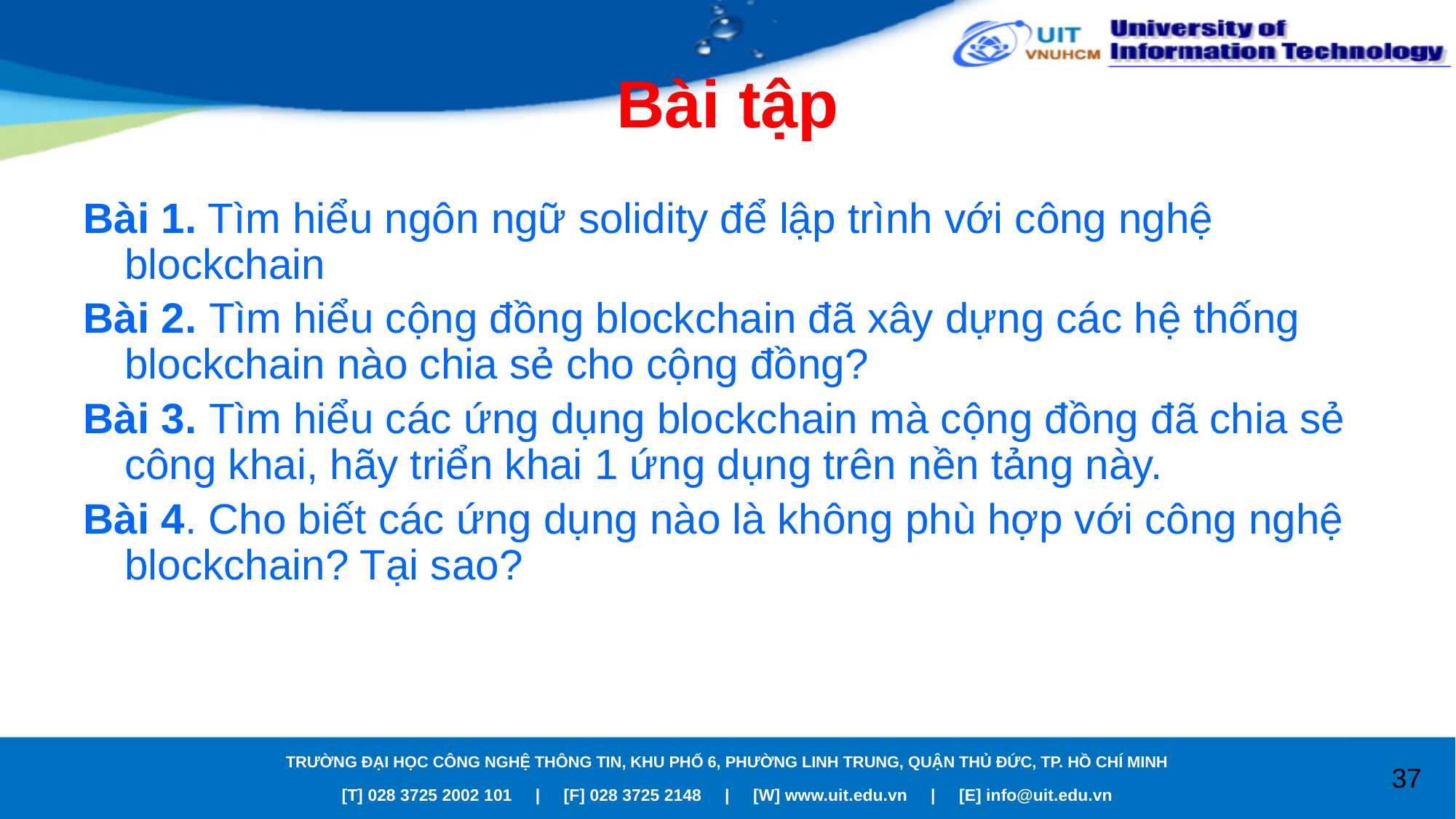

# Bài tập
Bài 1. Tìm hiểu ngôn ngữ solidity để lập trình với công nghệ blockchain
Bài 2. Tìm hiểu cộng đồng blockchain đã xây dựng các hệ thống blockchain nào chia sẻ cho cộng đồng?
Bài 3. Tìm hiểu các ứng dụng blockchain mà cộng đồng đã chia sẻ công khai, hãy triển khai 1 ứng dụng trên nền tảng này.
Bài 4. Cho biết các ứng dụng nào là không phù hợp với công nghệ blockchain? Tại sao?